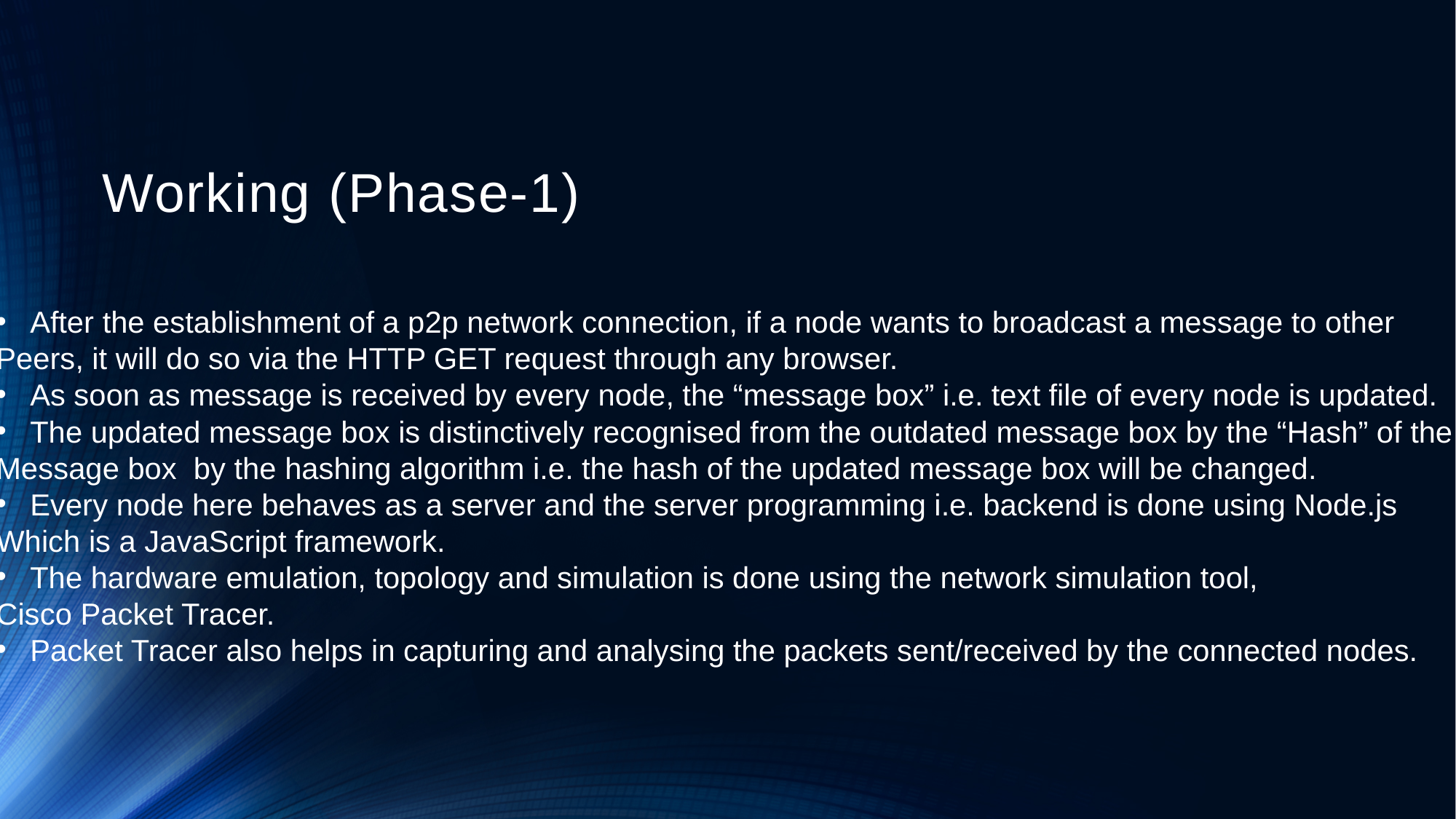

# Working (Phase-1)
After the establishment of a p2p network connection, if a node wants to broadcast a message to other
Peers, it will do so via the HTTP GET request through any browser.
As soon as message is received by every node, the “message box” i.e. text file of every node is updated.
The updated message box is distinctively recognised from the outdated message box by the “Hash” of the
Message box  by the hashing algorithm i.e. the hash of the updated message box will be changed.
Every node here behaves as a server and the server programming i.e. backend is done using Node.js
Which is a JavaScript framework.
The hardware emulation, topology and simulation is done using the network simulation tool,
Cisco Packet Tracer.
Packet Tracer also helps in capturing and analysing the packets sent/received by the connected nodes.